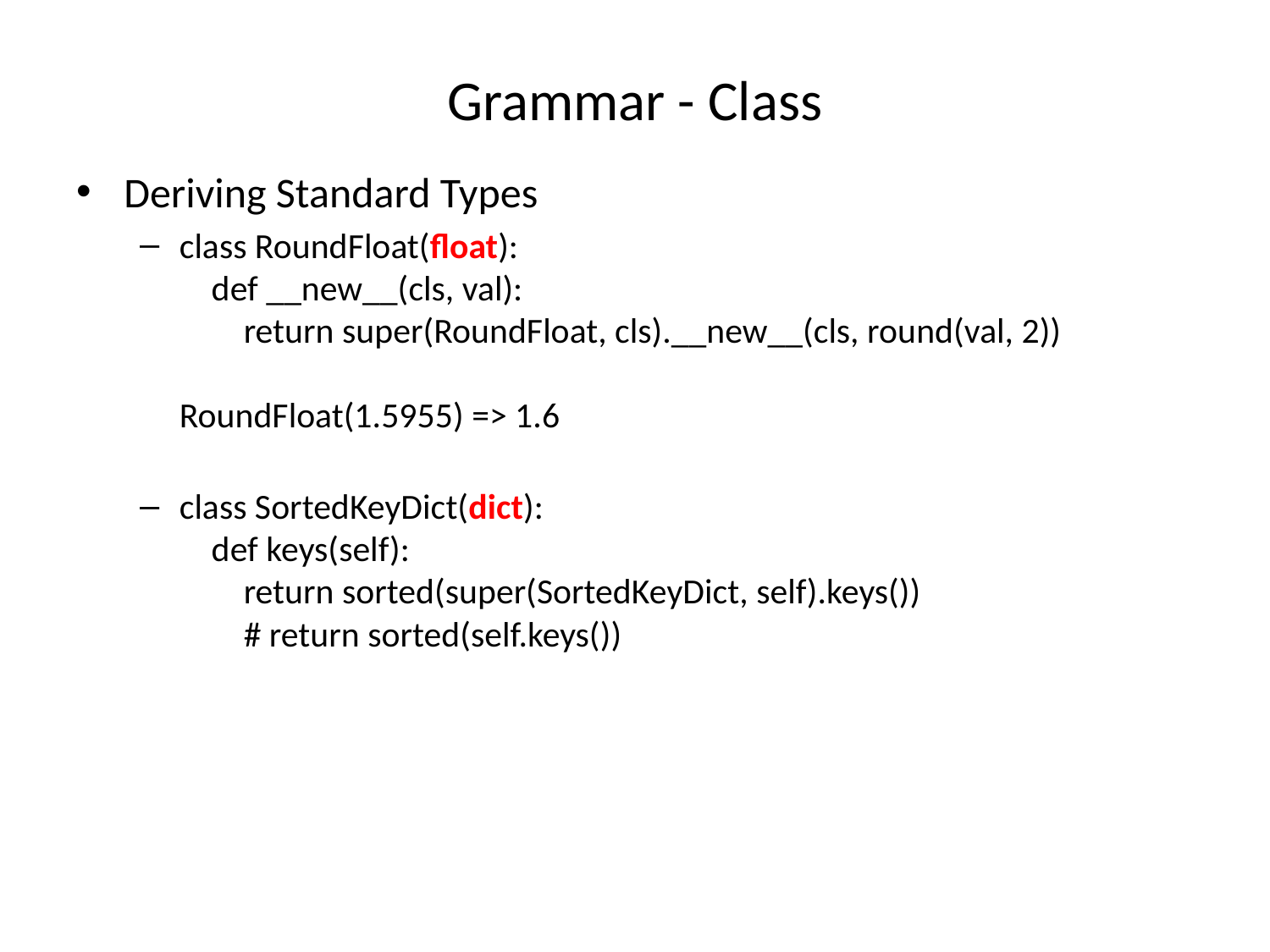

# Grammar - Class
Deriving Standard Types
class RoundFloat(float):
    def __new__(cls, val):
        return super(RoundFloat, cls).__new__(cls, round(val, 2))
RoundFloat(1.5955) => 1.6
class SortedKeyDict(dict):
    def keys(self):
        return sorted(super(SortedKeyDict, self).keys())
        # return sorted(self.keys())